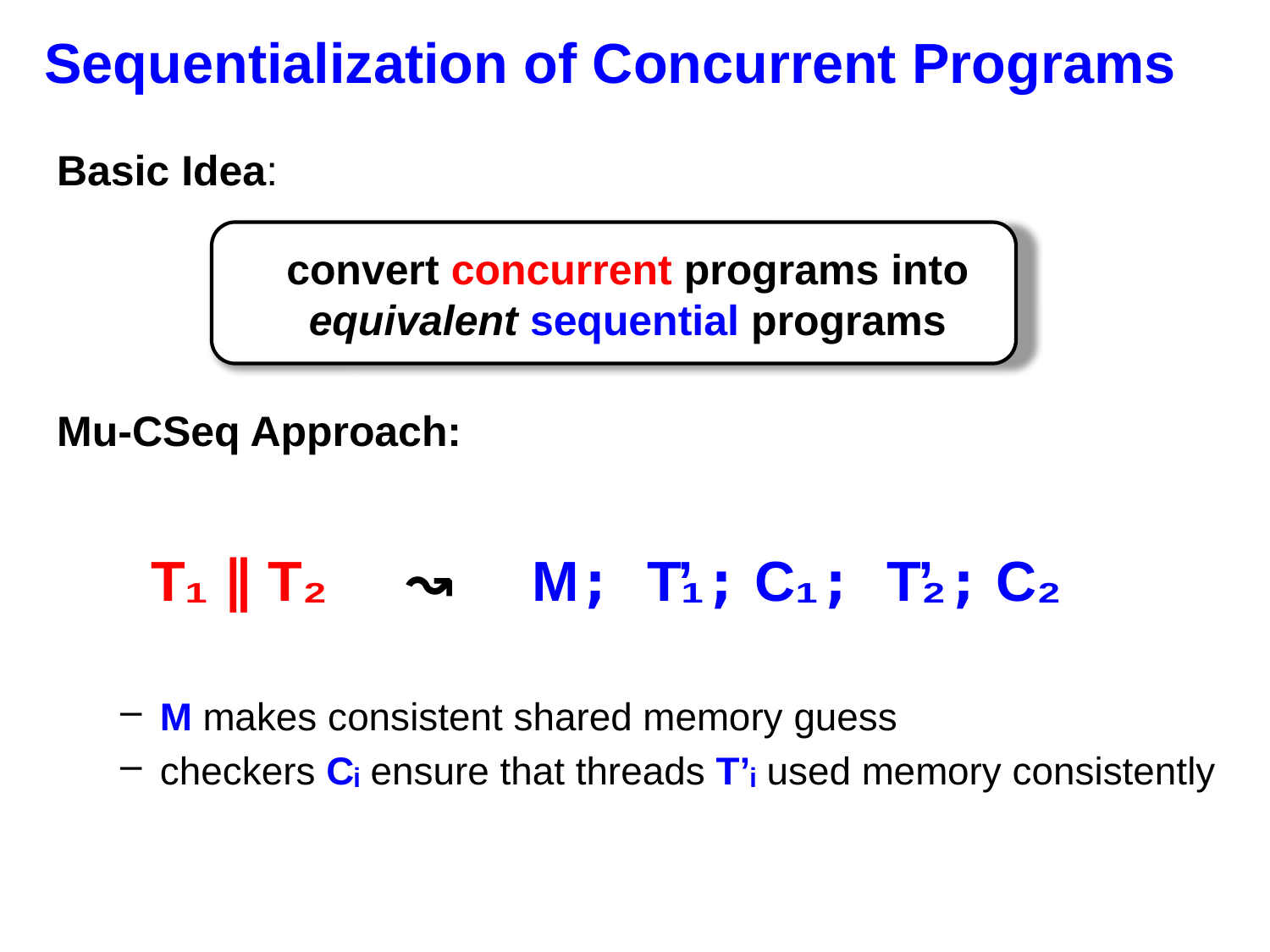

# Sequentialization of Concurrent Programs
Basic Idea:

Mu-CSeq Approach:

      T₁ ∥ T₂     ↝     M; T̕₁; C₁; T̕₂; C₂

M makes consistent shared memory guess
checkers Cᵢ ensure that threads T’ᵢ used memory consistently

convert concurrent programs into
equivalent sequential programs